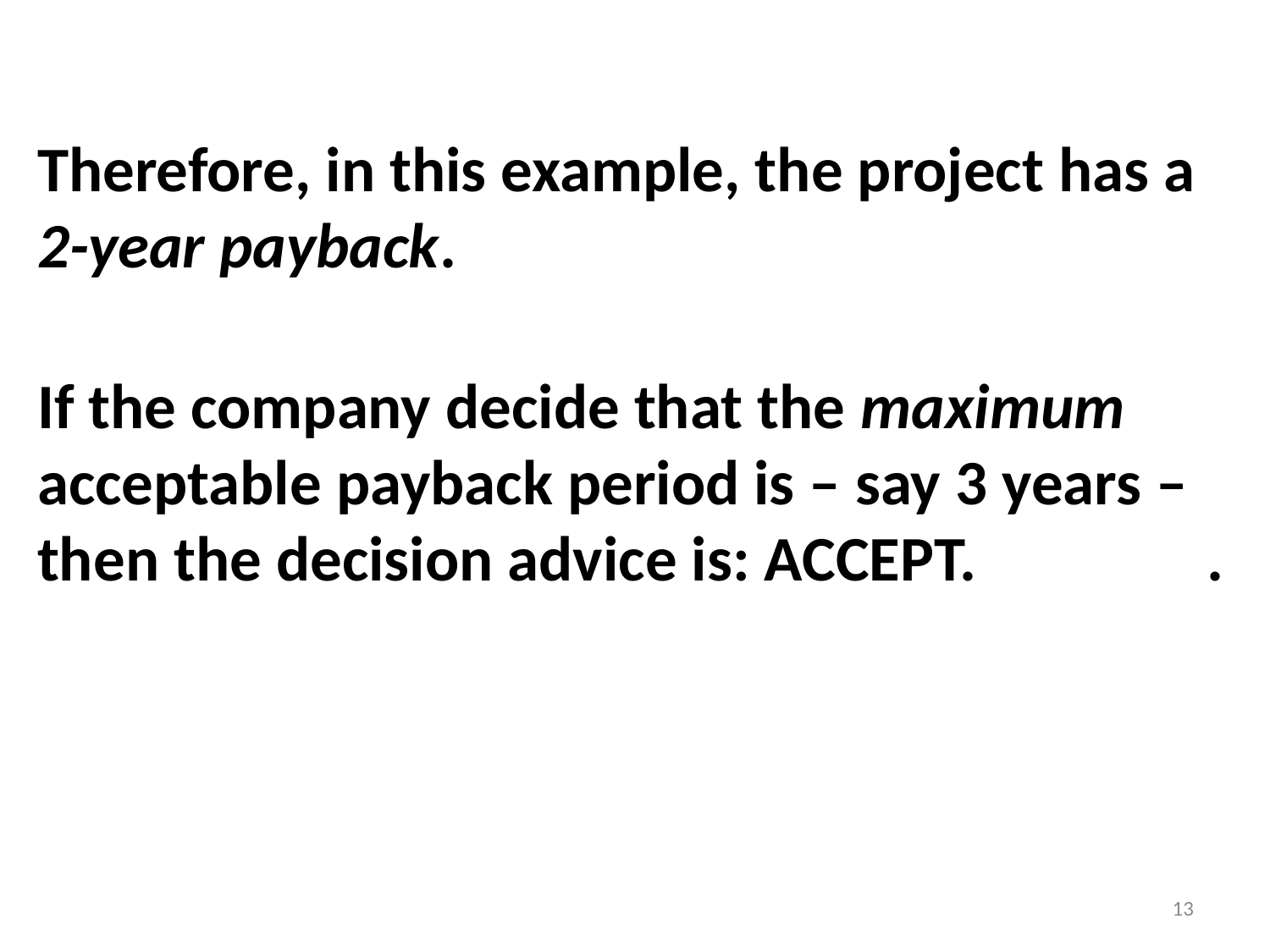

Therefore, in this example, the project has a
2-year payback.

If the company decide that the maximum
acceptable payback period is – say 3 years –
then the decision advice is: ACCEPT.                .

13